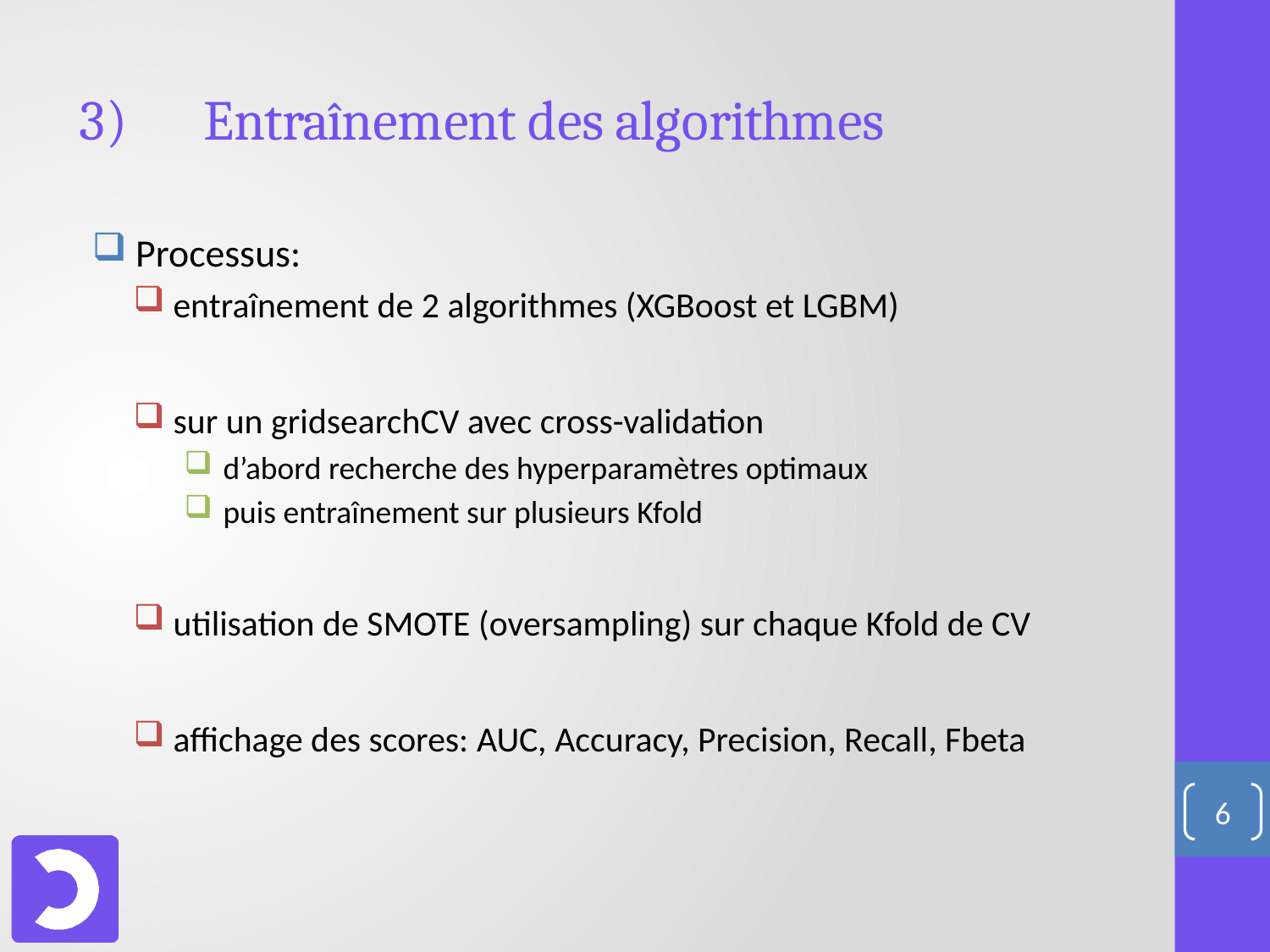

# 3)	Entraînement des algorithmes
 Processus:
 entraînement de 2 algorithmes (XGBoost et LGBM)

 sur un gridsearchCV avec cross-validation
 d’abord recherche des hyperparamètres optimaux
 puis entraînement sur plusieurs Kfold

 utilisation de SMOTE (oversampling) sur chaque Kfold de CV

 affichage des scores: AUC, Accuracy, Precision, Recall, Fbeta

6